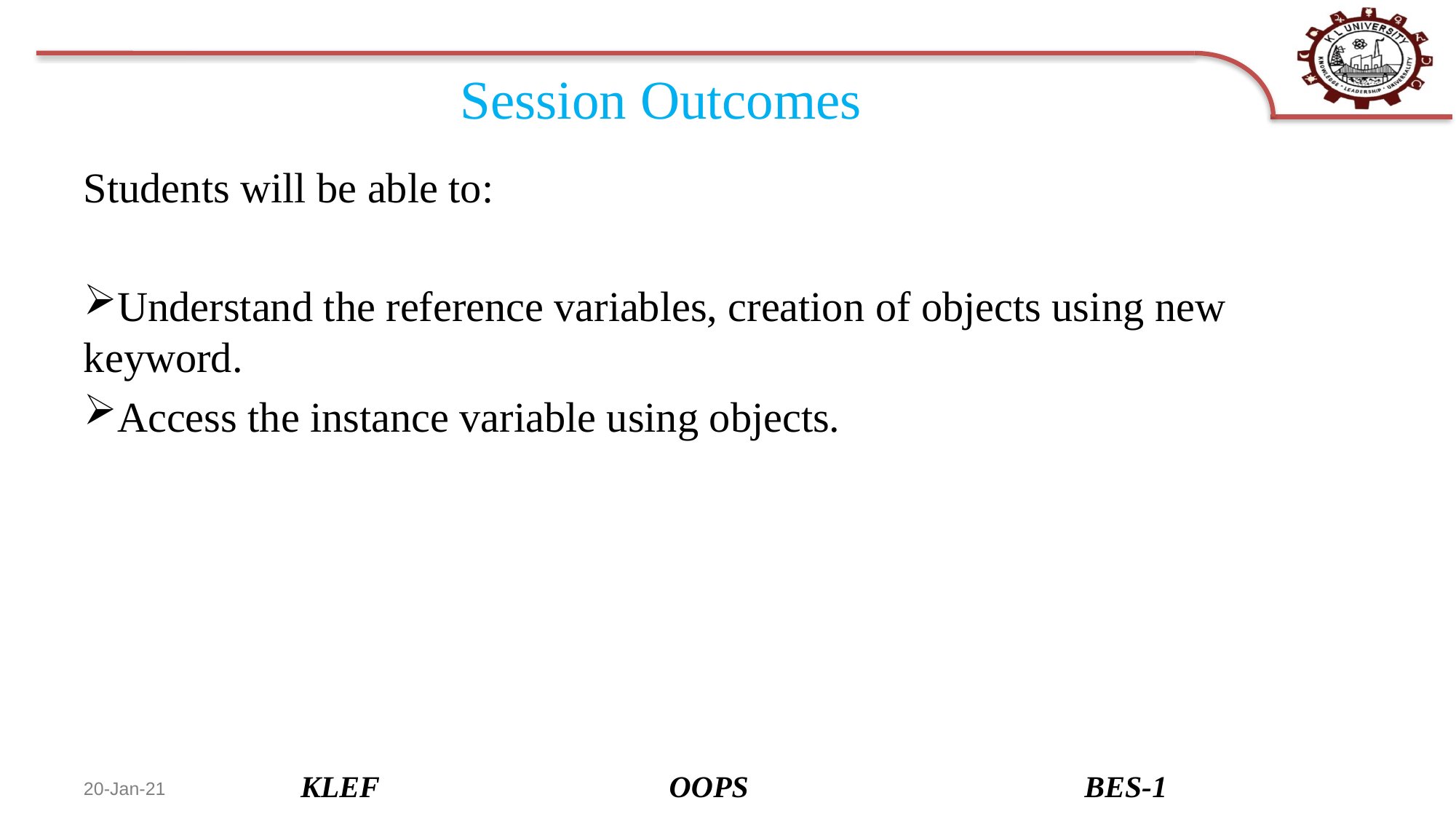

# Session Outcomes
Students will be able to:

Understand the reference variables, creation of objects using new     	keyword.
Access the instance variable using objects.
KLEF                                      OOPS                                            BES-1
20-Jan-21